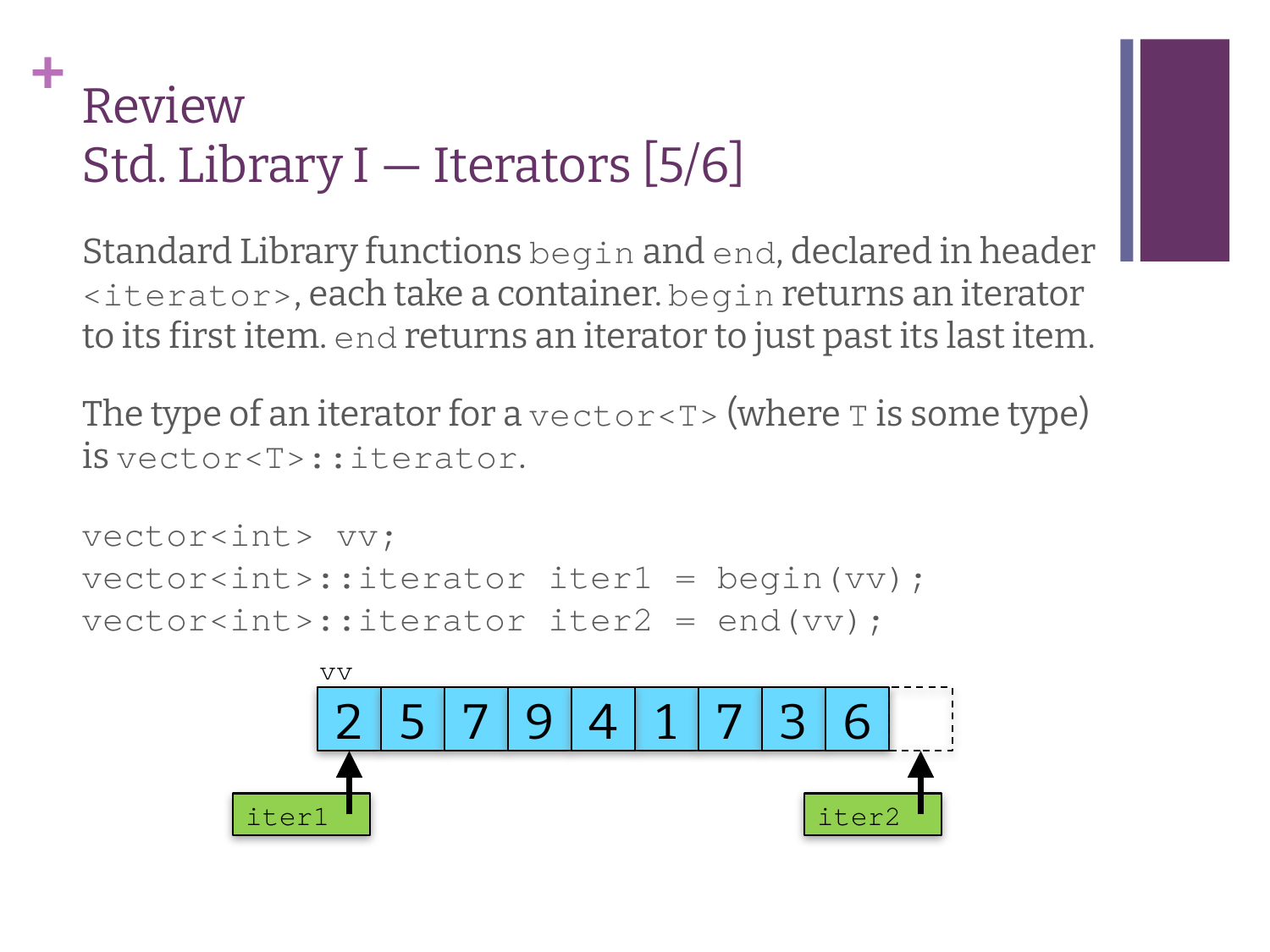

# Review Std. Library I — Iterators [5/6]
Standard Library functions begin and end, declared in header <iterator>, each take a container. begin returns an iterator to its first item. end returns an iterator to just past its last item.
The type of an iterator for a vector<T> (where T is some type) is vector<T>::iterator.
vector<int> vv;
vector<int>::iterator iter1 = begin(vv); vector<int>::iterator iter2 = end(vv);
vv
2
5
7
9
4
1
7
3
6

iter1
iter2